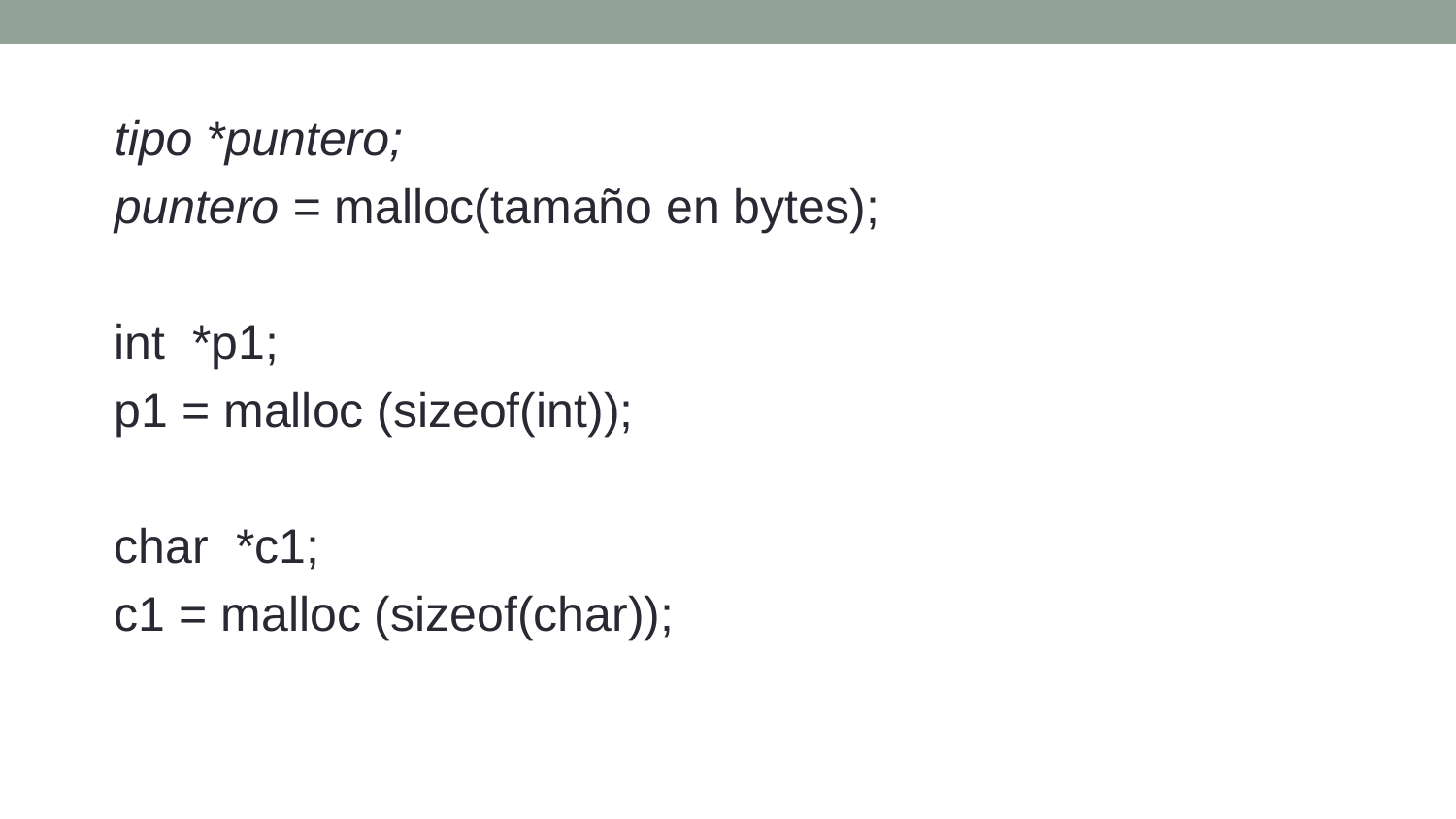

tipo *puntero;
  puntero = malloc(tamaño en bytes);

  int  *p1;
  p1 = malloc (sizeof(int));

  char  *c1;
  c1 = malloc (sizeof(char));